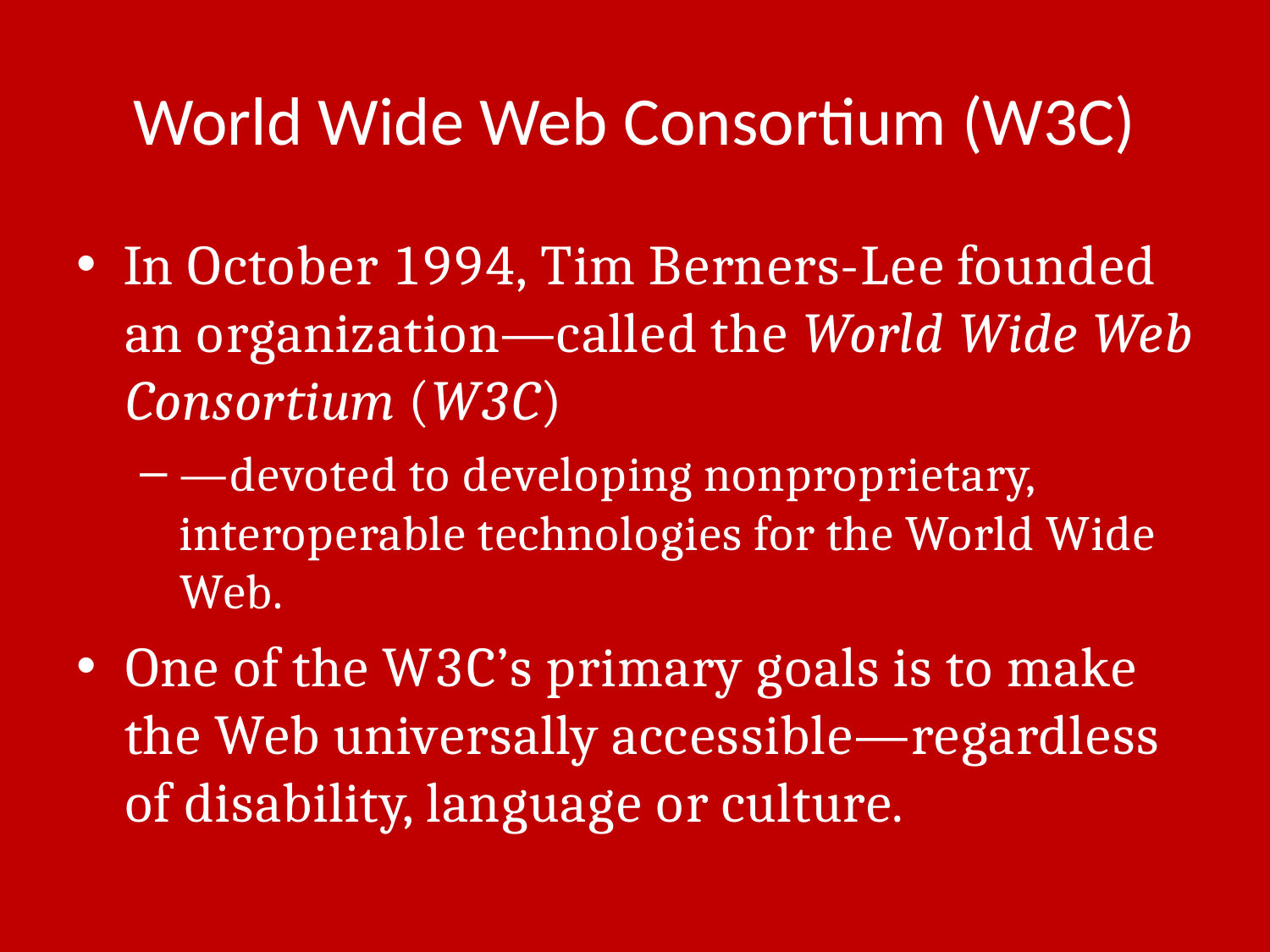

# World Wide Web Consortium (W3C)
In October 1994, Tim Berners-Lee founded an organization—called the World Wide Web Consortium (W3C)
—devoted to developing nonproprietary, interoperable technologies for the World Wide Web.
One of the W3C’s primary goals is to make the Web universally accessible—regardless of disability, language or culture.